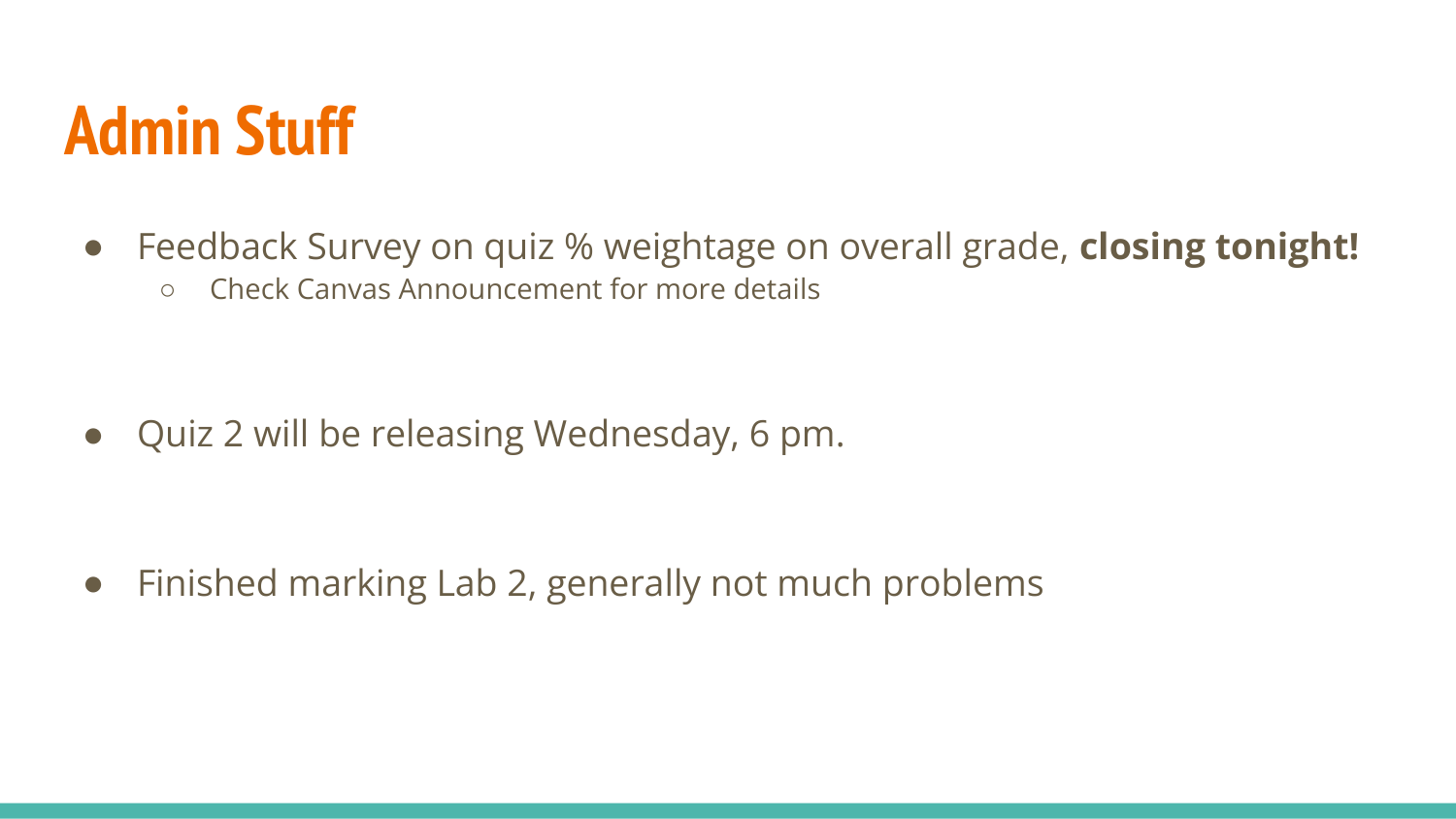

# Admin Stuff
Feedback Survey on quiz % weightage on overall grade, closing tonight!
Check Canvas Announcement for more details

Quiz 2 will be releasing Wednesday, 6 pm.

Finished marking Lab 2, generally not much problems